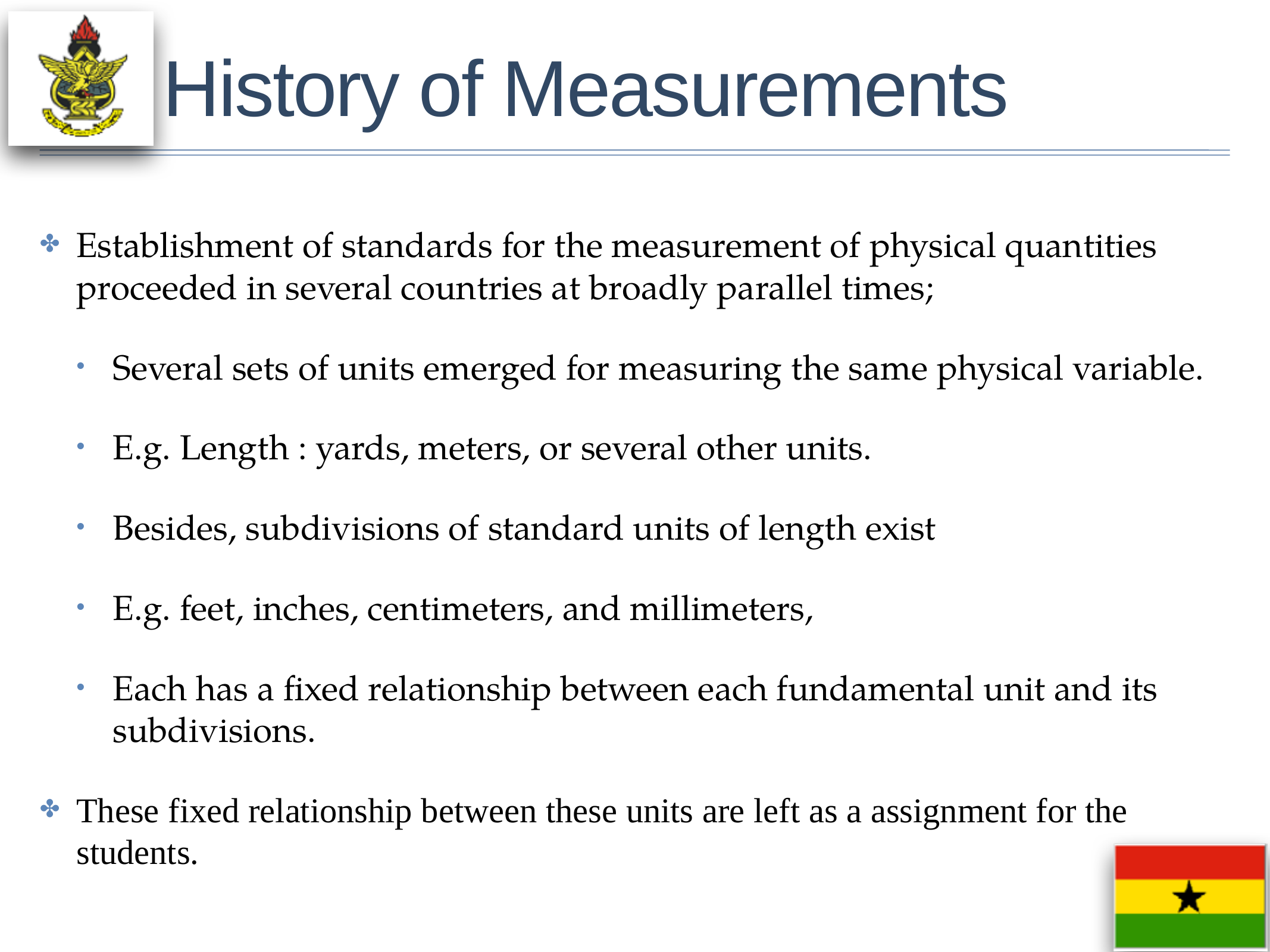

# History of Measurements
Establishment of standards for the measurement of physical quantities proceeded in several countries at broadly parallel times;
Several sets of units emerged for measuring the same physical variable.
E.g. Length : yards, meters, or several other units.
Besides, subdivisions of standard units of length exist
E.g. feet, inches, centimeters, and millimeters,
Each has a fixed relationship between each fundamental unit and its subdivisions.
These fixed relationship between these units are left as a assignment for the students.